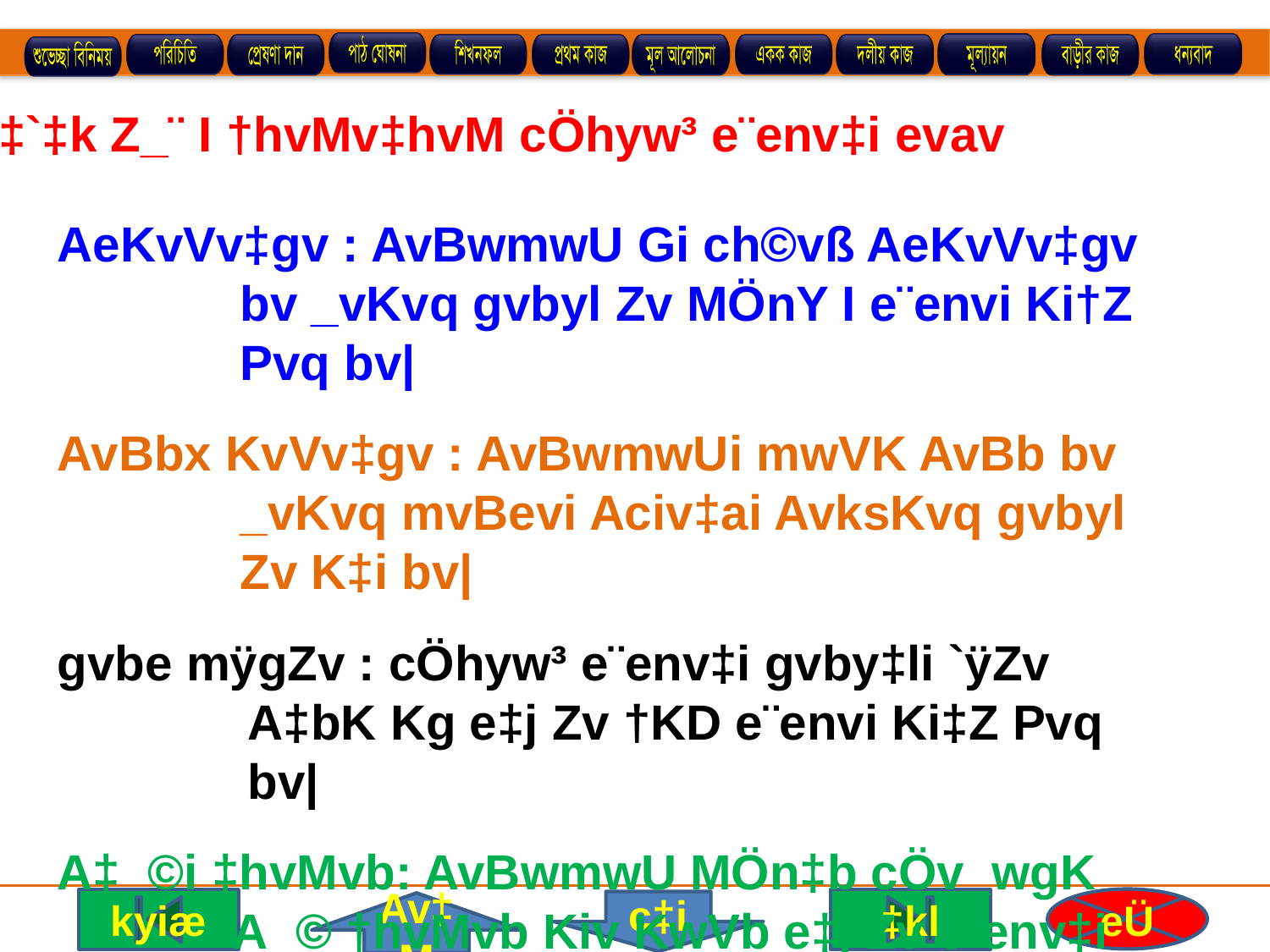

evsjv‡`‡k Z_¨ I †hvMv‡hvM cÖhyw³ e¨env‡i evav
AeKvVv‡gv : AvBwmwU Gi ch©vß AeKvVv‡gv bv _vKvq gvbyl Zv MÖnY I e¨envi Ki†Z Pvq bv|
AvBbx KvVv‡gv : AvBwmwUi mwVK AvBb bv _vKvq mvBevi Aciv‡ai AvksKvq gvbyl Zv K‡i bv|
gvbe mÿgZv : cÖhyw³ e¨env‡i gvby‡li `ÿZv A‡bK Kg e‡j Zv †KD e¨envi Ki‡Z Pvq bv|
A‡_©i ‡hvMvb: AvBwmwU MÖn‡b cÖv_wgK A_© †hvMvb Kiv KwVb e‡j Zv e¨env‡i Abxnv †eva K‡i|